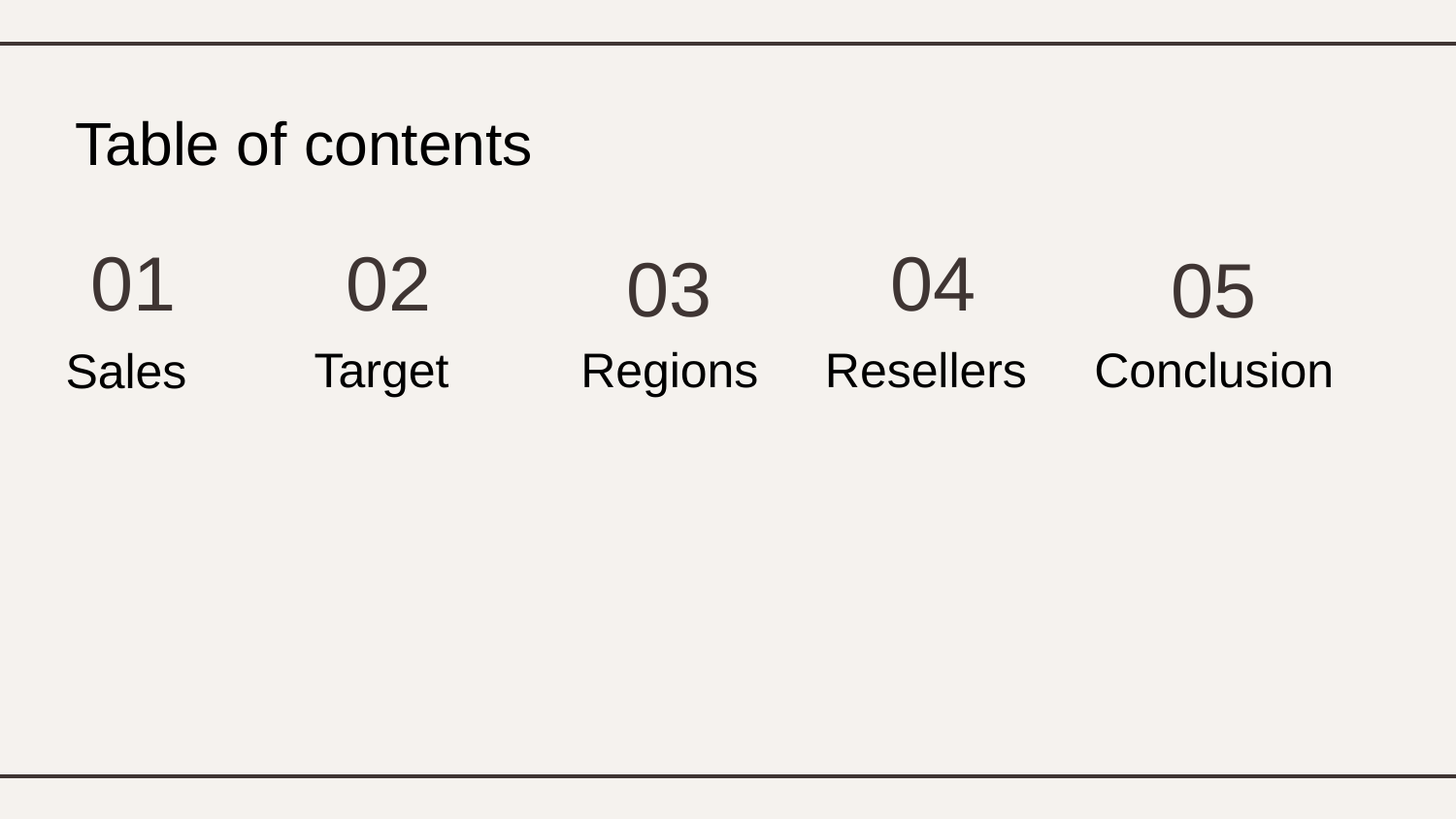

# Table of contents
01
02
04
03
05
Regions
Target
Resellers
Conclusion
Sales